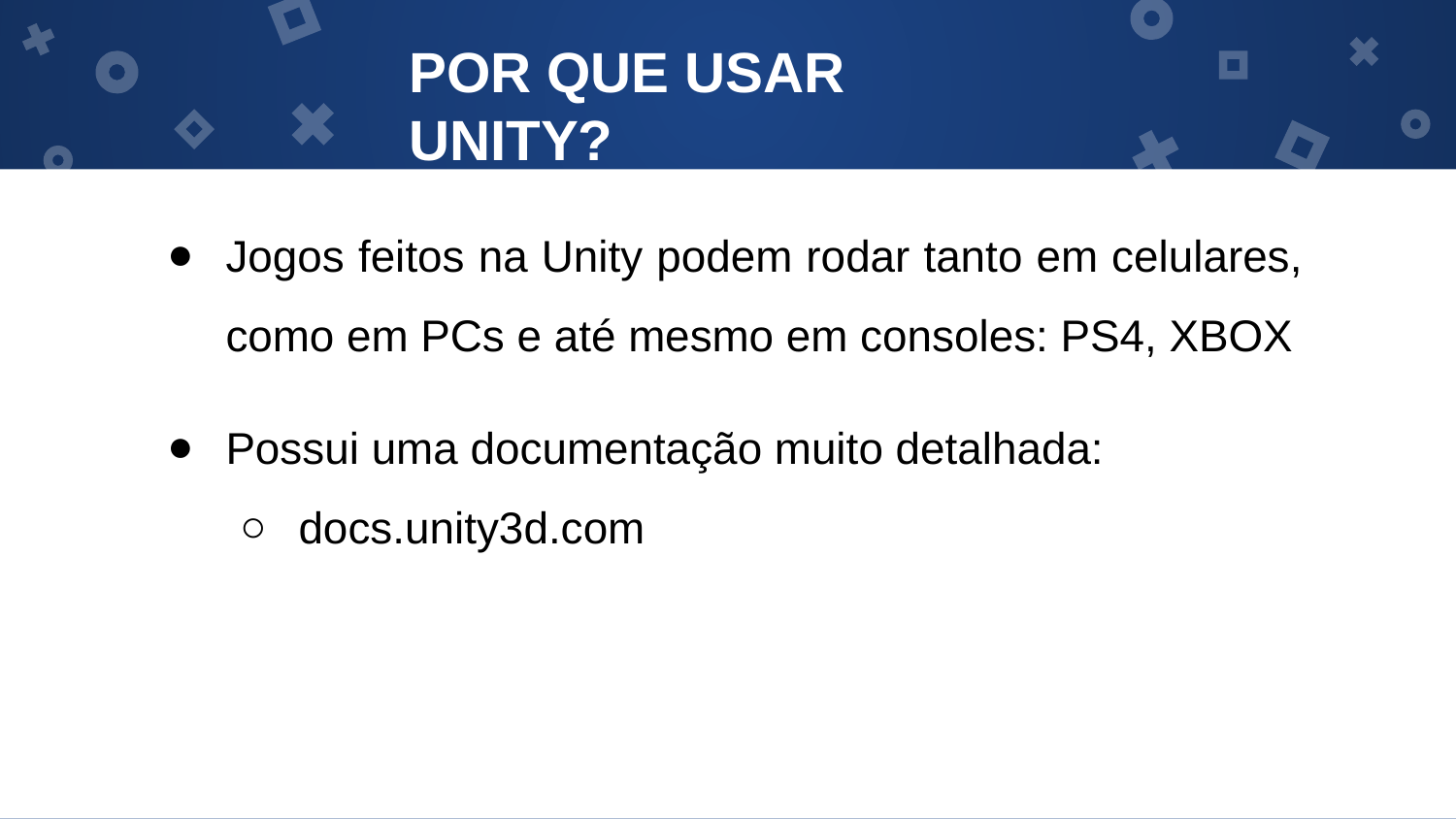

# POR QUE USAR UNITY?
Jogos feitos na Unity podem rodar tanto em celulares, como em PCs e até mesmo em consoles: PS4, XBOX
Possui uma documentação muito detalhada:
docs.unity3d.com